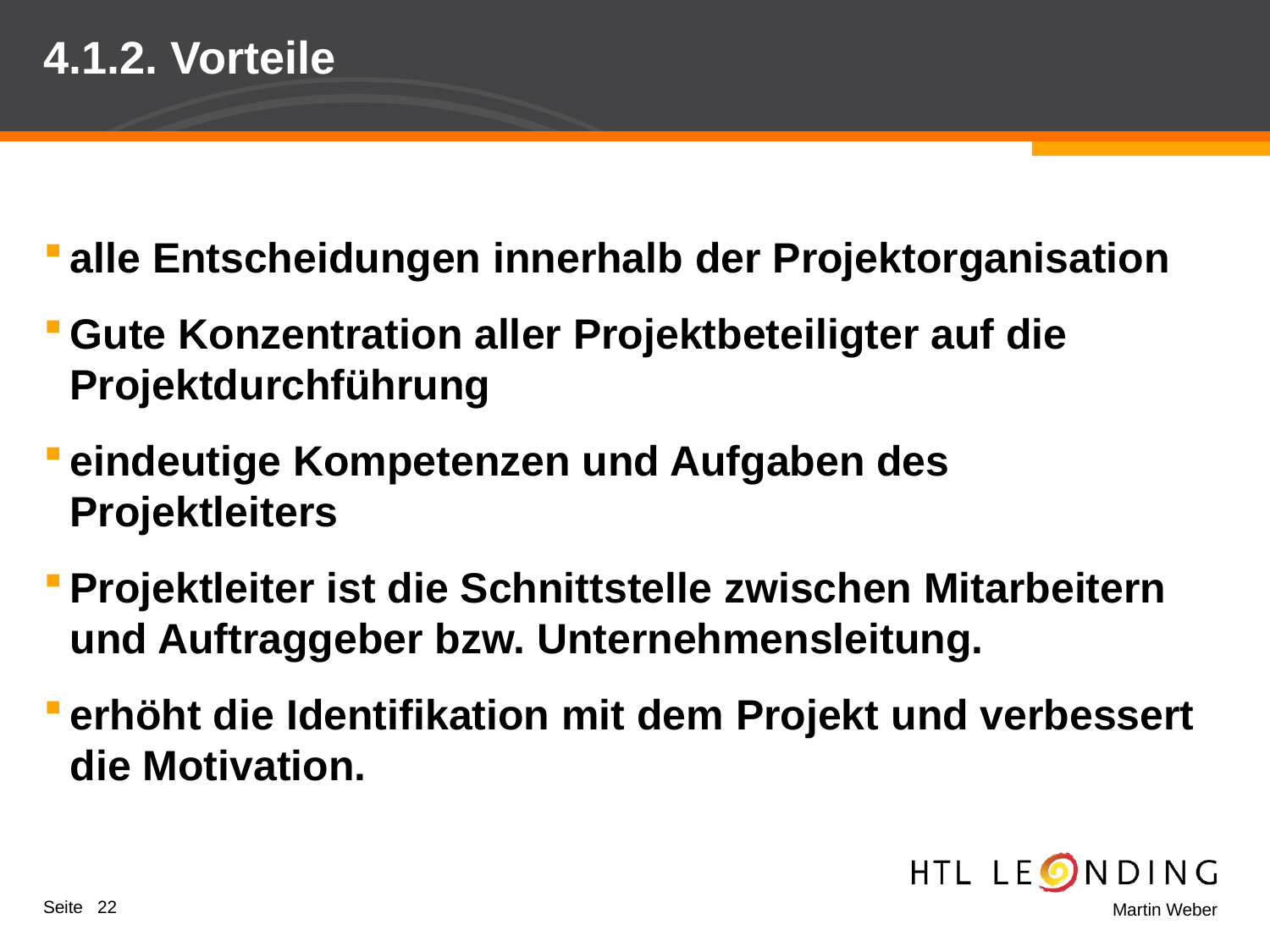

# 4.1.2. Vorteile
alle Entscheidungen innerhalb der Projektorganisation
Gute Konzentration aller Projektbeteiligter auf die Projektdurchführung
eindeutige Kompetenzen und Aufgaben des Projektleiters
Projektleiter ist die Schnittstelle zwischen Mitarbeitern und Auftraggeber bzw. Unternehmensleitung.
erhöht die Identifikation mit dem Projekt und verbessert die Motivation.

Seite   22